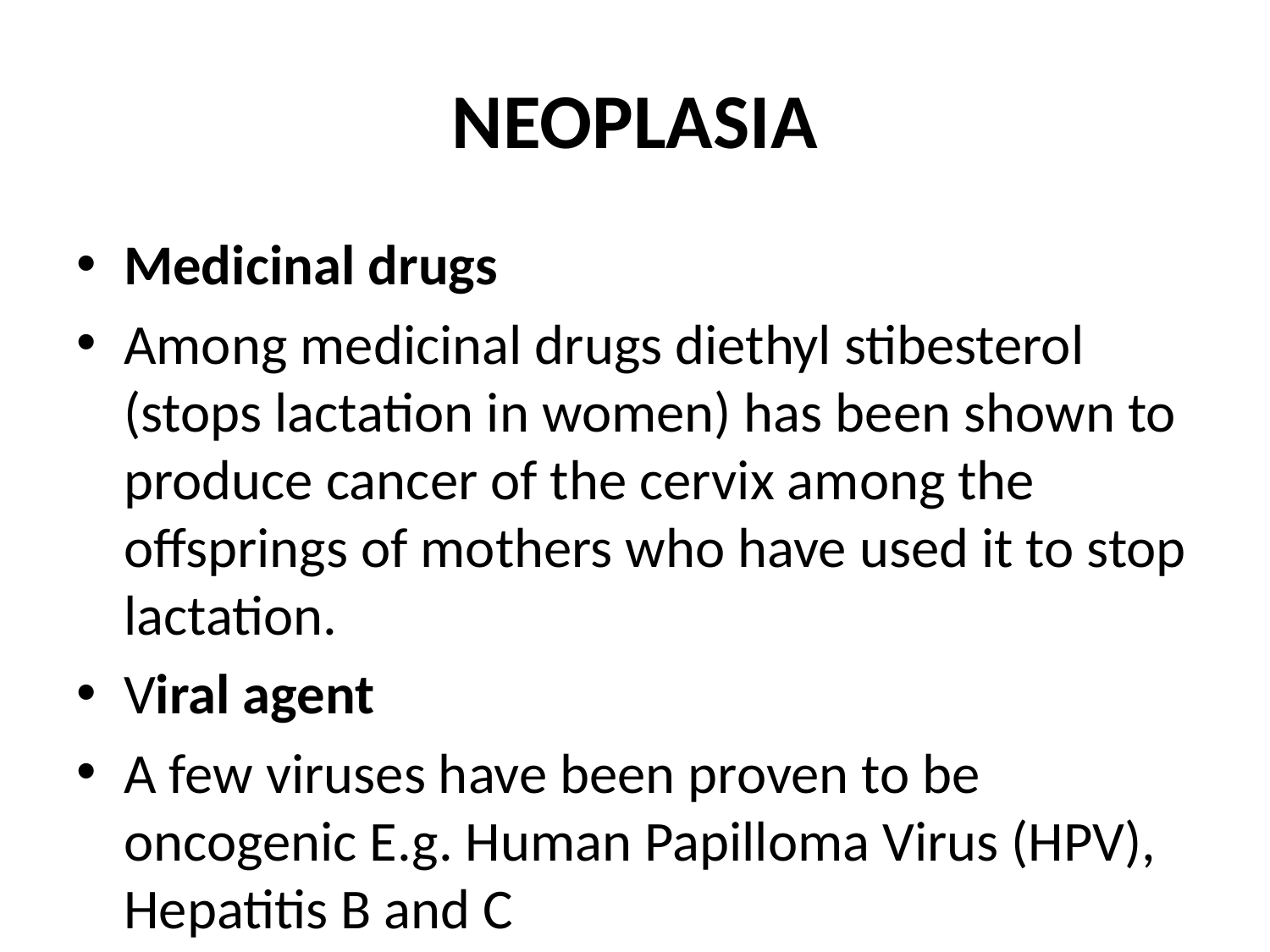

# NEOPLASIA
Medicinal drugs
Among medicinal drugs diethyl stibesterol (stops lactation in women) has been shown to produce cancer of the cervix among the offsprings of mothers who have used it to stop lactation.
Viral agent
A few viruses have been proven to be oncogenic E.g. Human Papilloma Virus (HPV), Hepatitis B and C